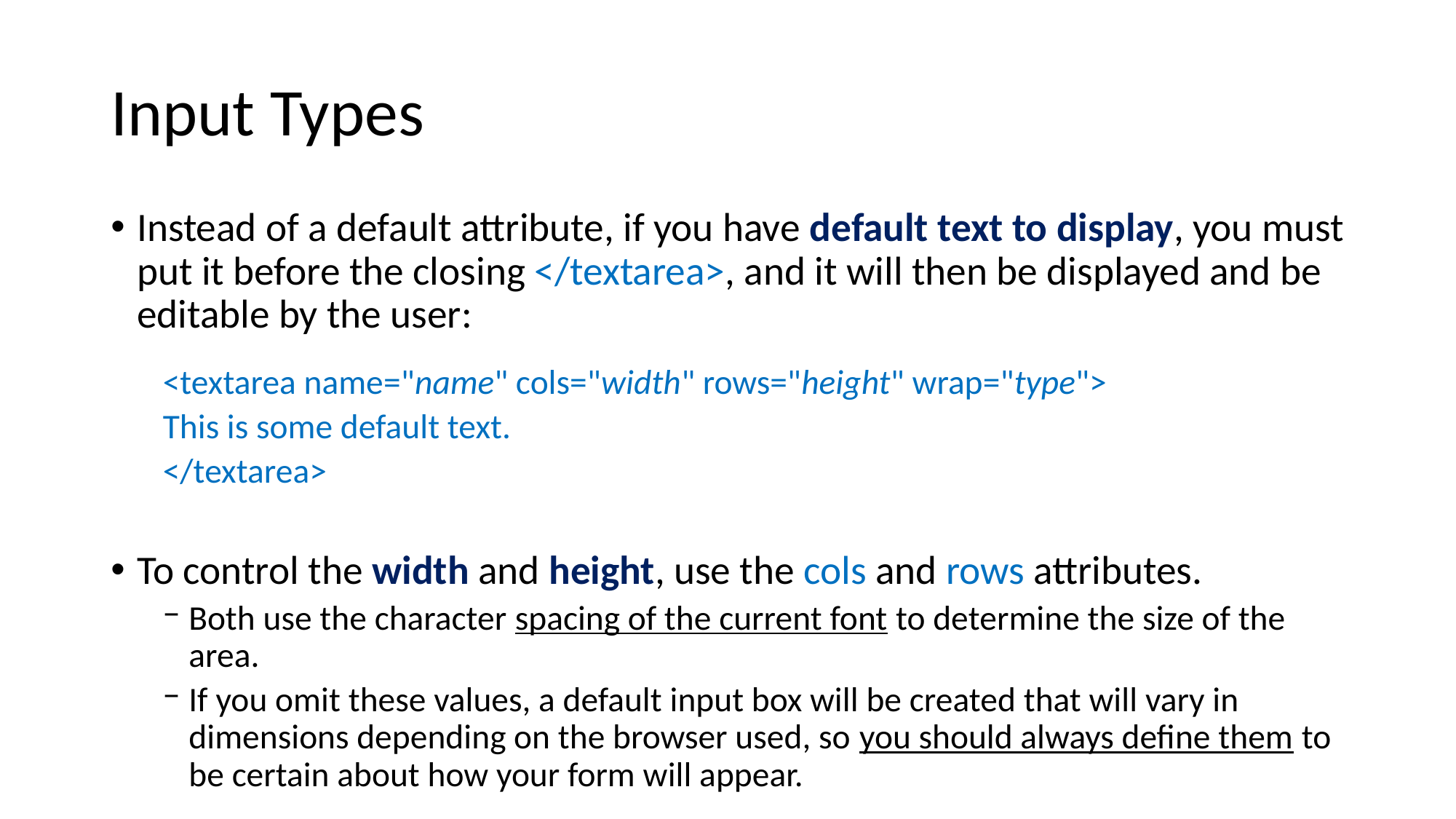

# Input Types
Instead of a default attribute, if you have default text to display, you must put it before the closing </textarea>, and it will then be displayed and be editable by the user:

<textarea name="name" cols="width" rows="height" wrap="type">
	This is some default text.
</textarea>

To control the width and height, use the cols and rows attributes.
Both use the character spacing of the current font to determine the size of the area.
If you omit these values, a default input box will be created that will vary in dimensions depending on the browser used, so you should always define them to be certain about how your form will appear.